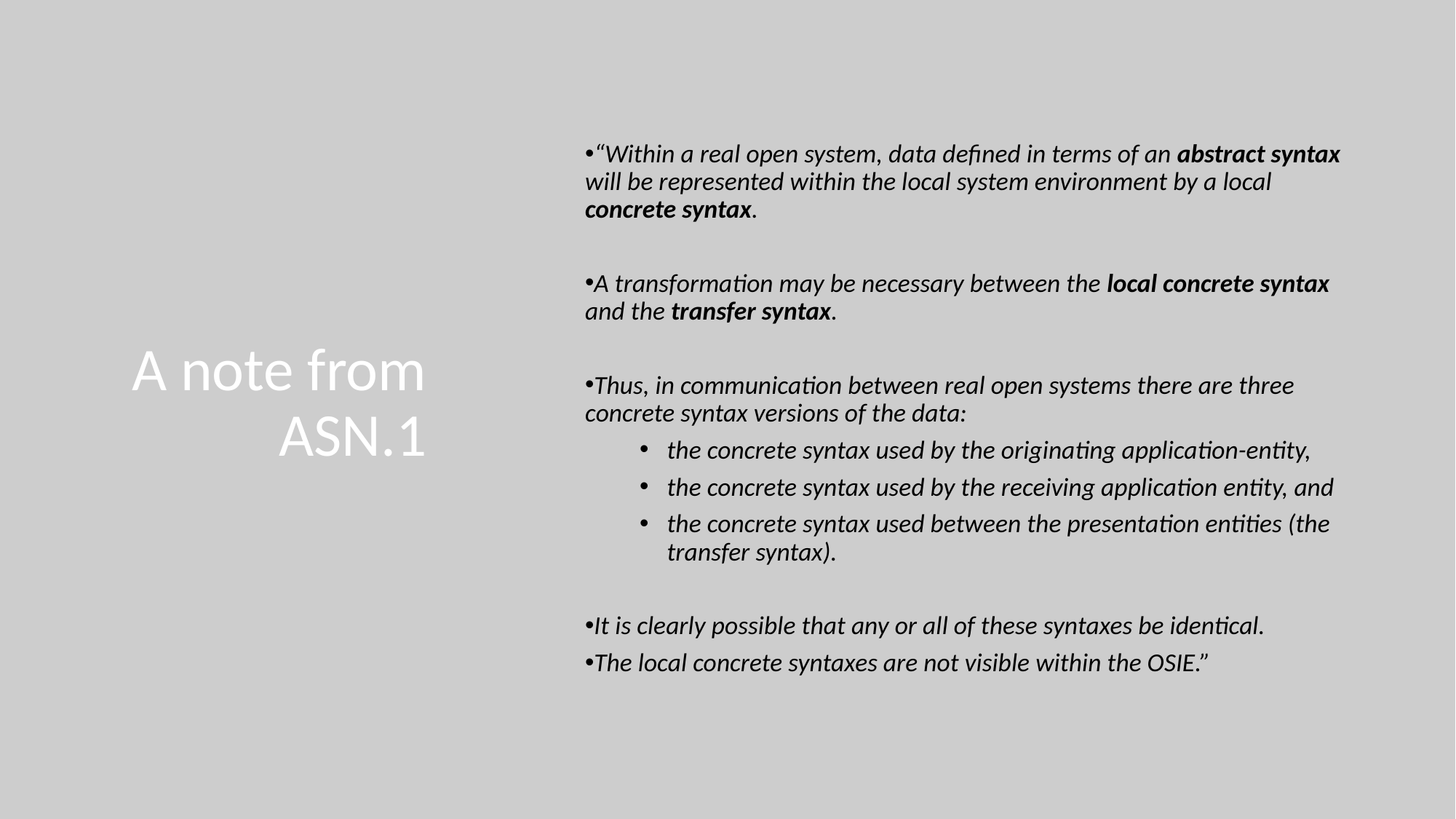

# A note from ASN.1
“Within a real open system, data defined in terms of an abstract syntax will be represented within the local system environment by a local concrete syntax.

A transformation may be necessary between the local concrete syntax and the transfer syntax.

Thus, in communication between real open systems there are three concrete syntax versions of the data:
the concrete syntax used by the originating application-entity,
the concrete syntax used by the receiving application entity, and
the concrete syntax used between the presentation entities (the transfer syntax).

It is clearly possible that any or all of these syntaxes be identical.
The local concrete syntaxes are not visible within the OSIE.”